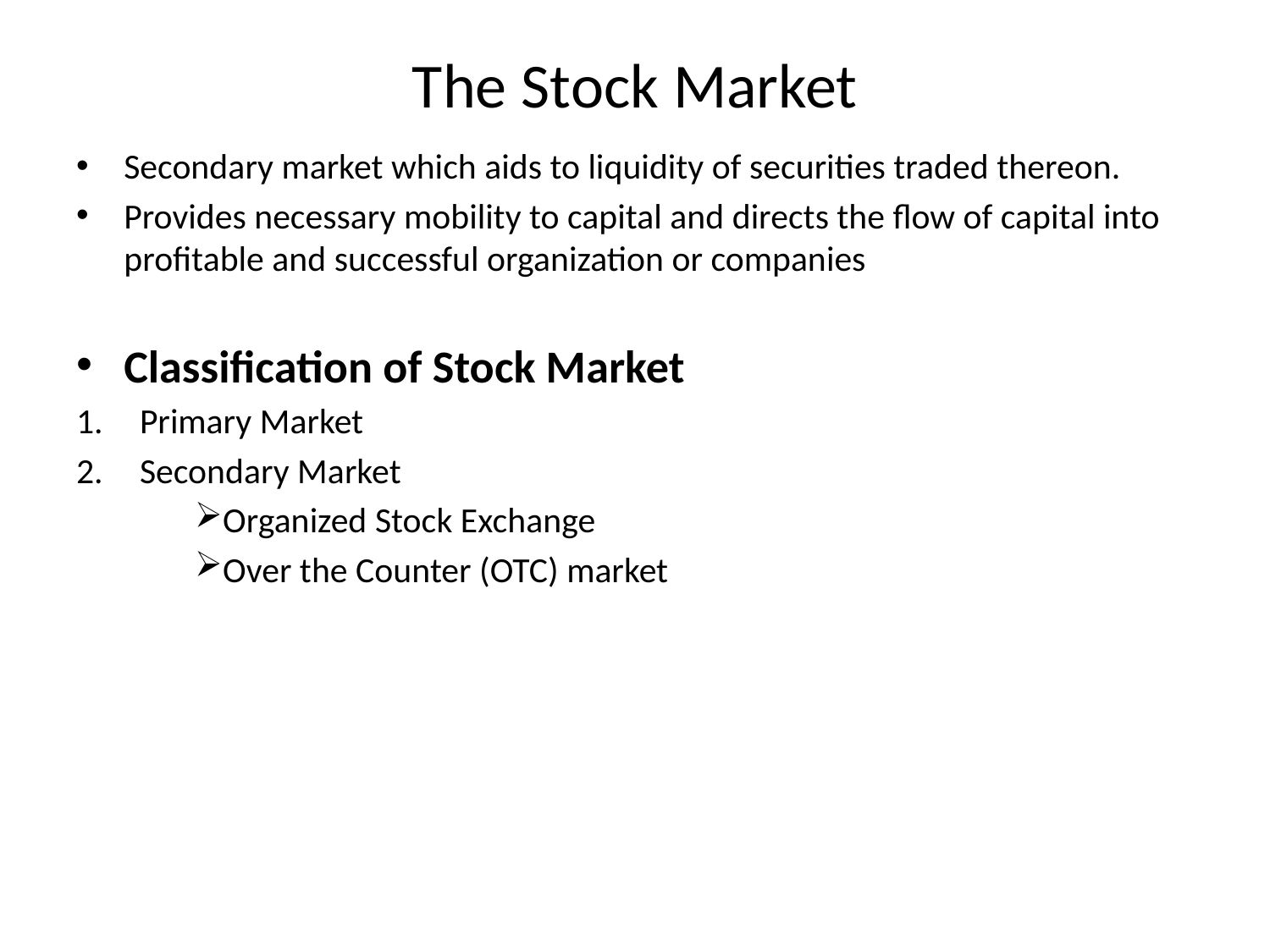

# The Stock Market
Secondary market which aids to liquidity of securities traded thereon.
Provides necessary mobility to capital and directs the flow of capital into profitable and successful organization or companies

Classification of Stock Market
Primary Market
Secondary Market
Organized Stock Exchange
Over the Counter (OTC) market